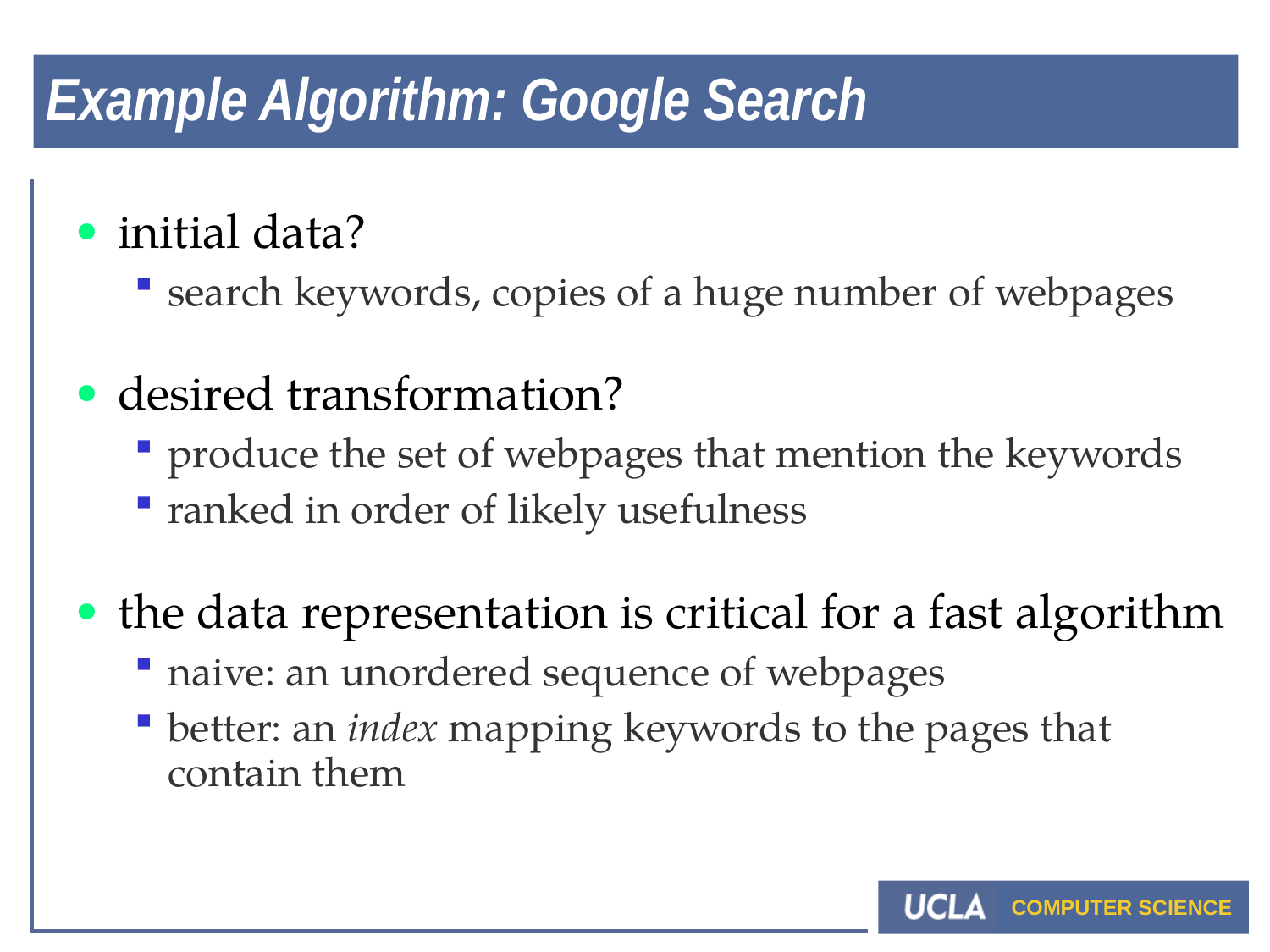

# Example Algorithm: Google Search
initial data?
search keywords, copies of a huge number of webpages
desired transformation?
produce the set of webpages that mention the keywords
ranked in order of likely usefulness
the data representation is critical for a fast algorithm
naive: an unordered sequence of webpages
better: an index mapping keywords to the pages that contain them